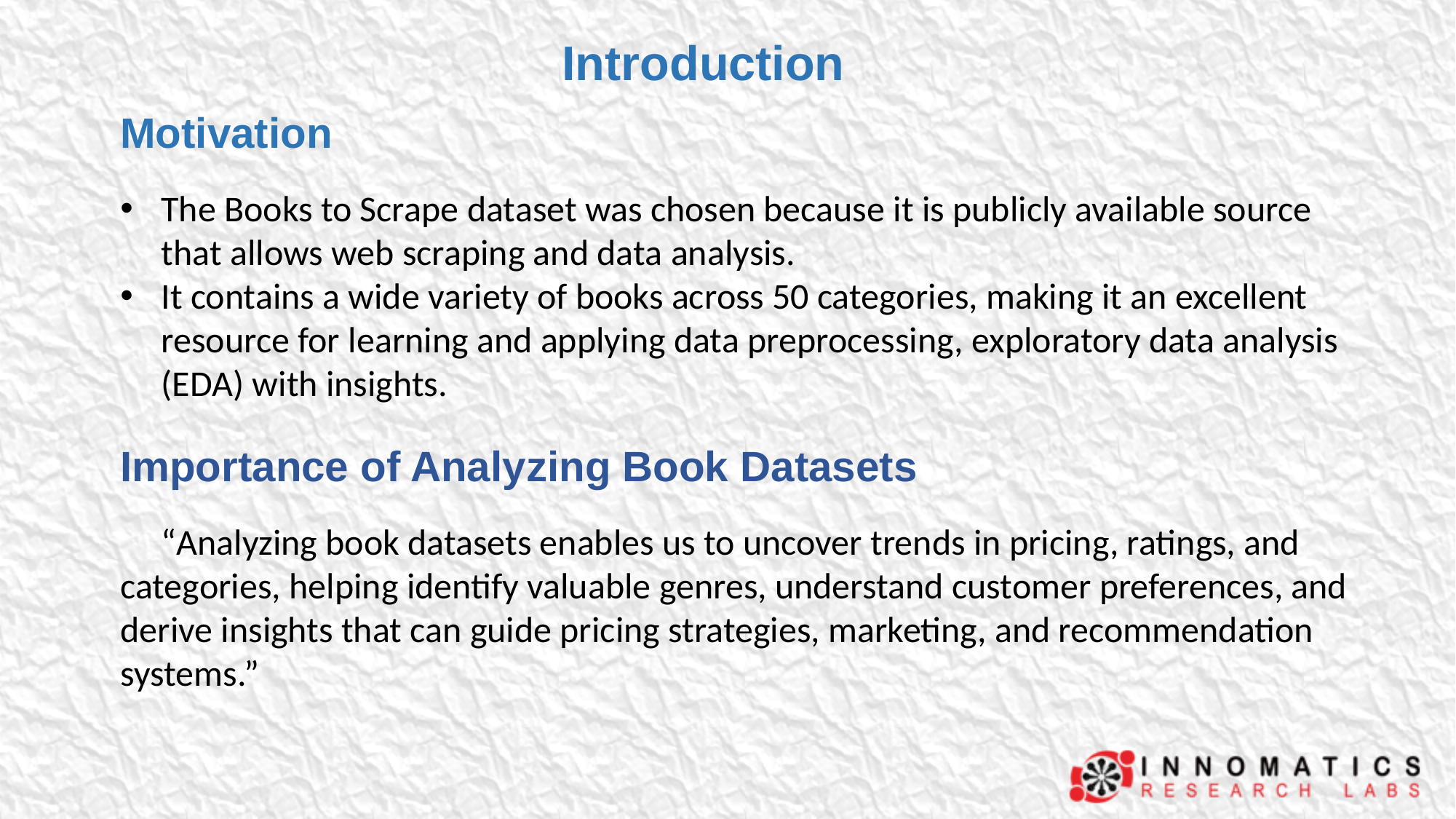

# Introduction
Motivation
The Books to Scrape dataset was chosen because it is publicly available source that allows web scraping and data analysis.
It contains a wide variety of books across 50 categories, making it an excellent resource for learning and applying data preprocessing, exploratory data analysis (EDA) with insights.
Importance of Analyzing Book Datasets
     “Analyzing book datasets enables us to uncover trends in pricing, ratings, and categories, helping identify valuable genres, understand customer preferences, and derive insights that can guide pricing strategies, marketing, and recommendation systems.”